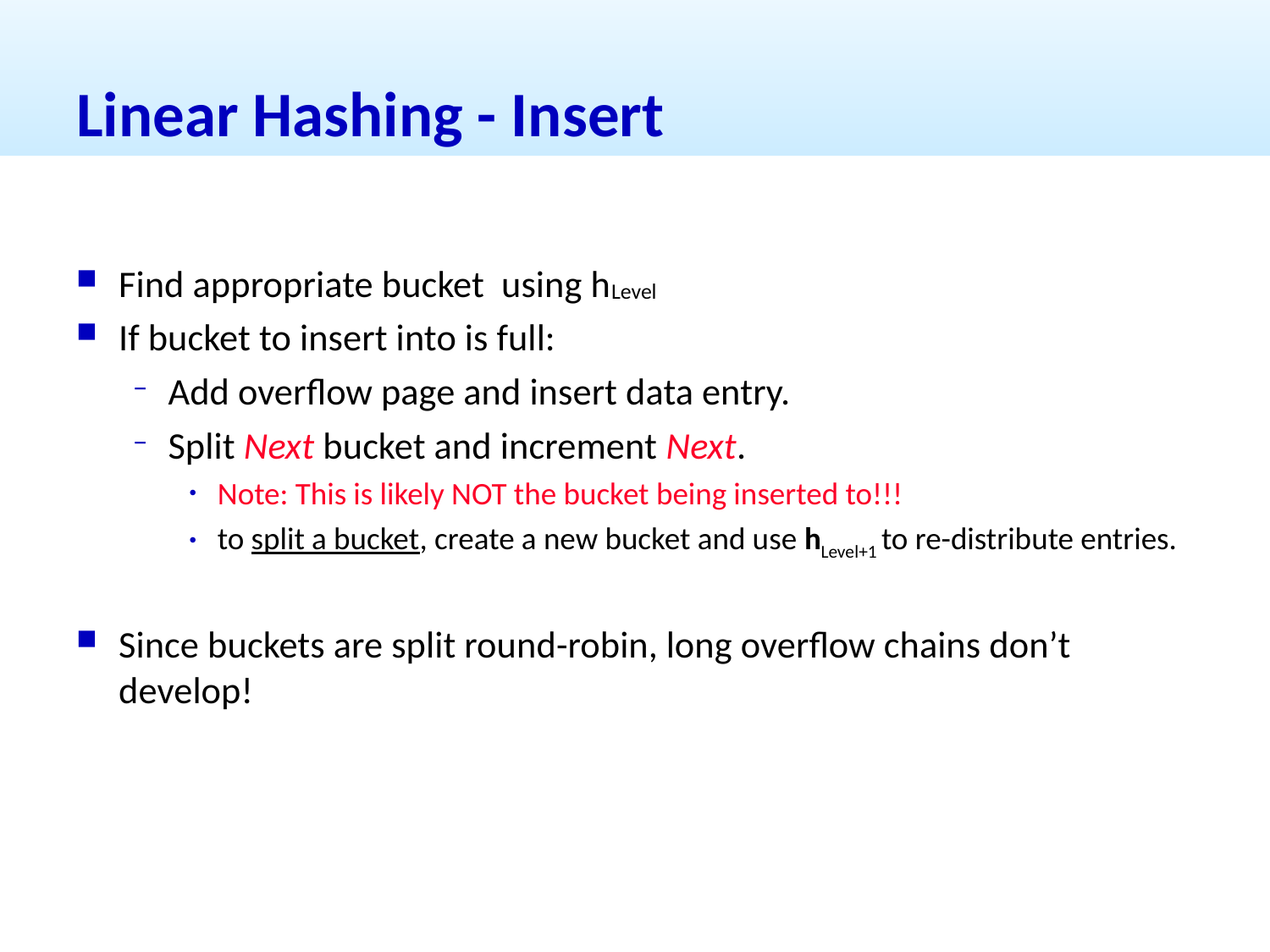

# Linear Hashing - Insert
Find appropriate bucket  using hLevel
If bucket to insert into is full:
Add overflow page and insert data entry.
Split Next bucket and increment Next.
Note: This is likely NOT the bucket being inserted to!!!
to split a bucket, create a new bucket and use hLevel+1 to re-distribute entries.

Since buckets are split round-robin, long overflow chains don’t develop!
18